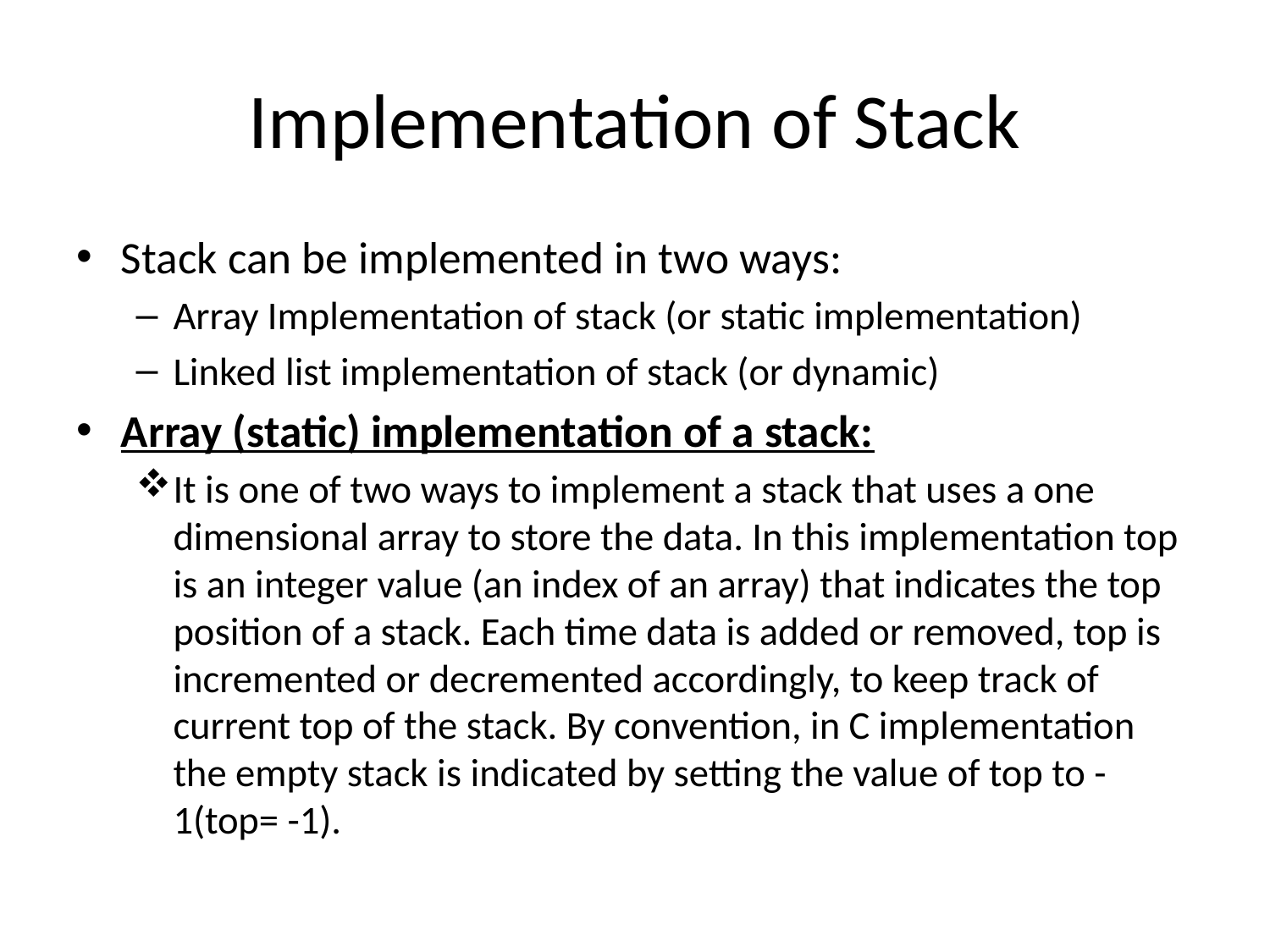

# Implementation of Stack
Stack can be implemented in two ways:
Array Implementation of stack (or static implementation)
Linked list implementation of stack (or dynamic)
Array (static) implementation of a stack:
It is one of two ways to implement a stack that uses a one dimensional array to store the data. In this implementation top is an integer value (an index of an array) that indicates the top position of a stack. Each time data is added or removed, top is incremented or decremented accordingly, to keep track of current top of the stack. By convention, in C implementation the empty stack is indicated by setting the value of top to -1(top= -1).